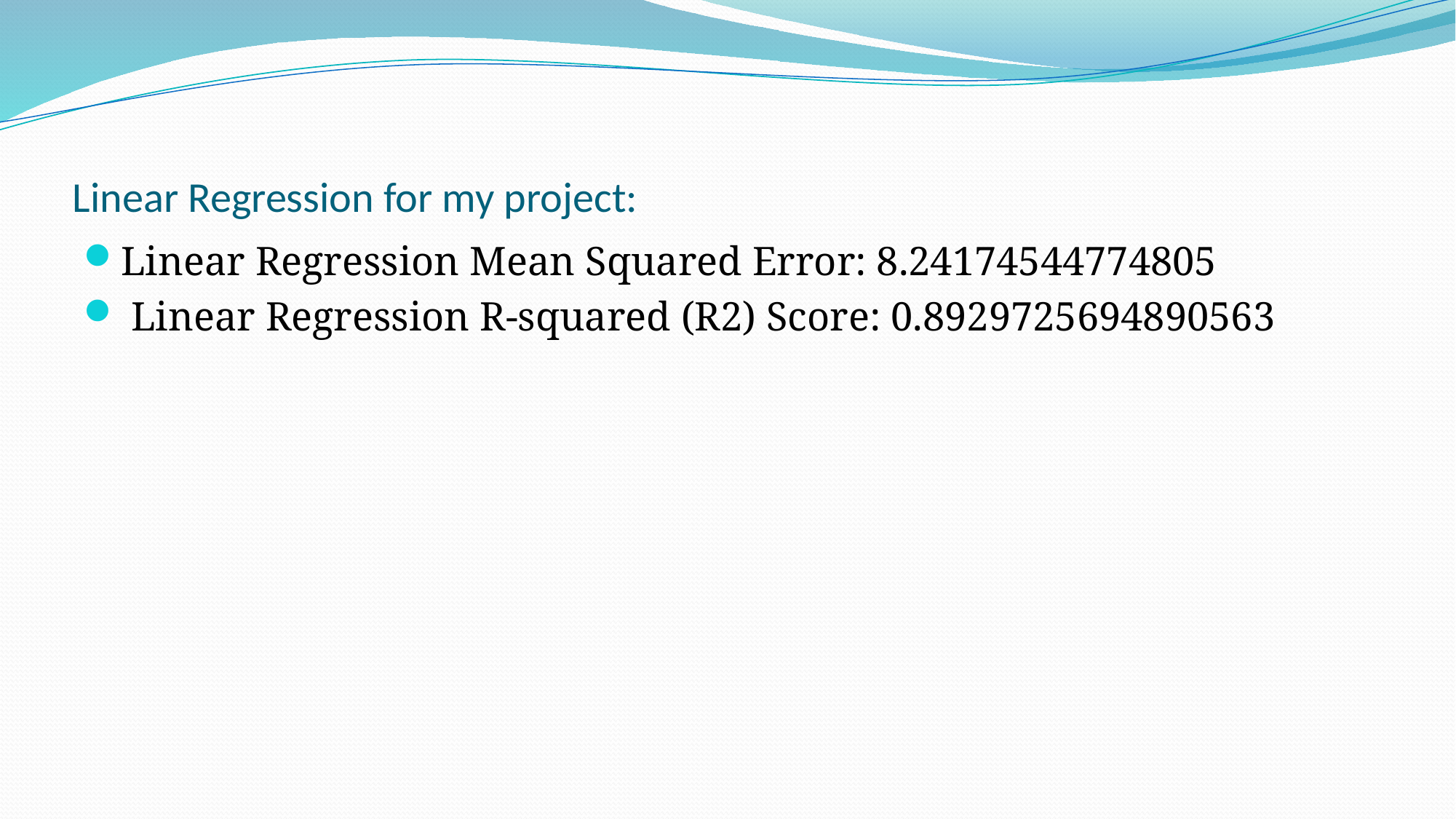

# Linear Regression for my project:
Linear Regression Mean Squared Error: 8.24174544774805
 Linear Regression R-squared (R2) Score: 0.8929725694890563